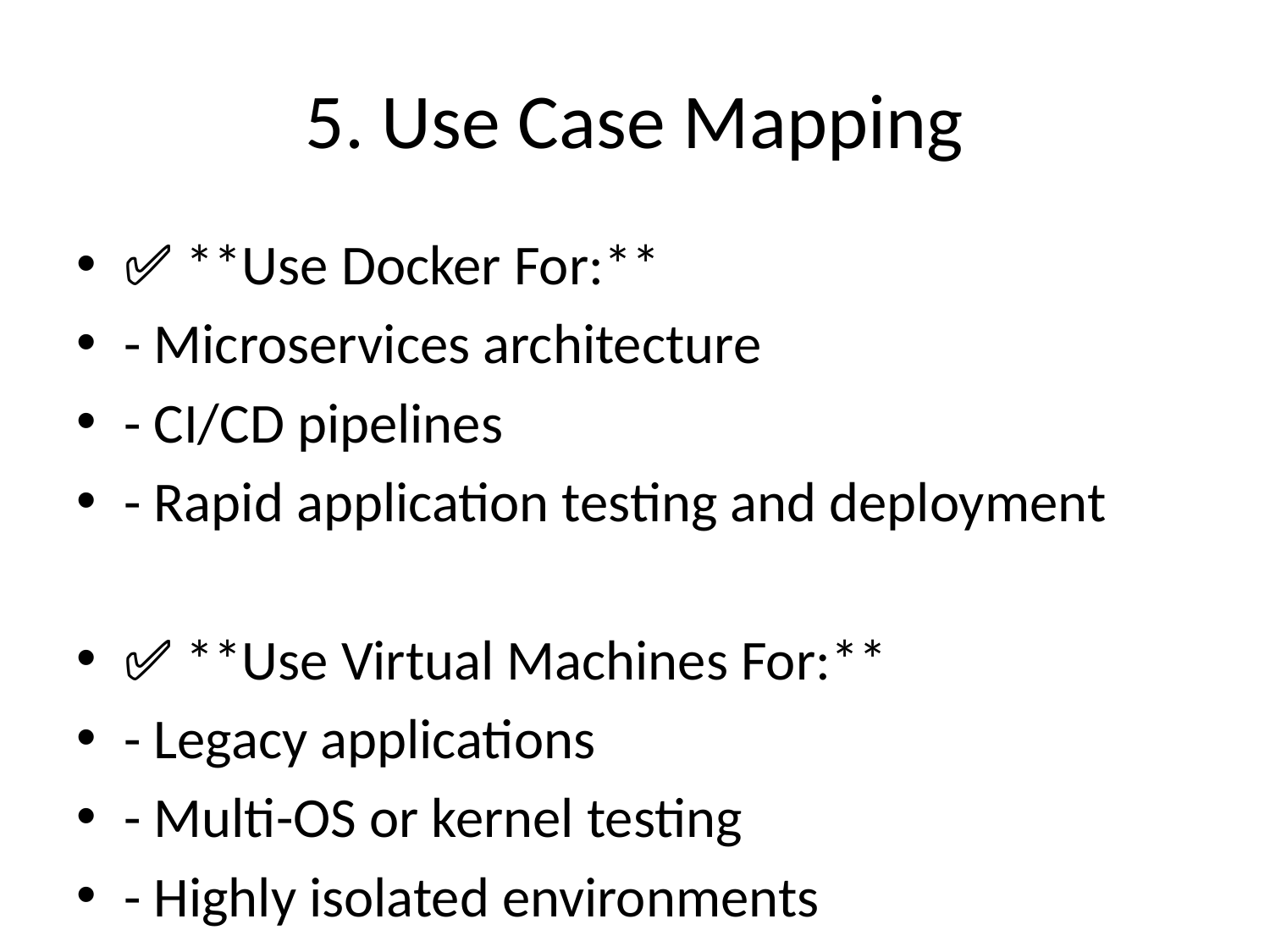

# 5. Use Case Mapping
✅ **Use Docker For:**
- Microservices architecture
- CI/CD pipelines
- Rapid application testing and deployment

✅ **Use Virtual Machines For:**
- Legacy applications
- Multi-OS or kernel testing
- Highly isolated environments